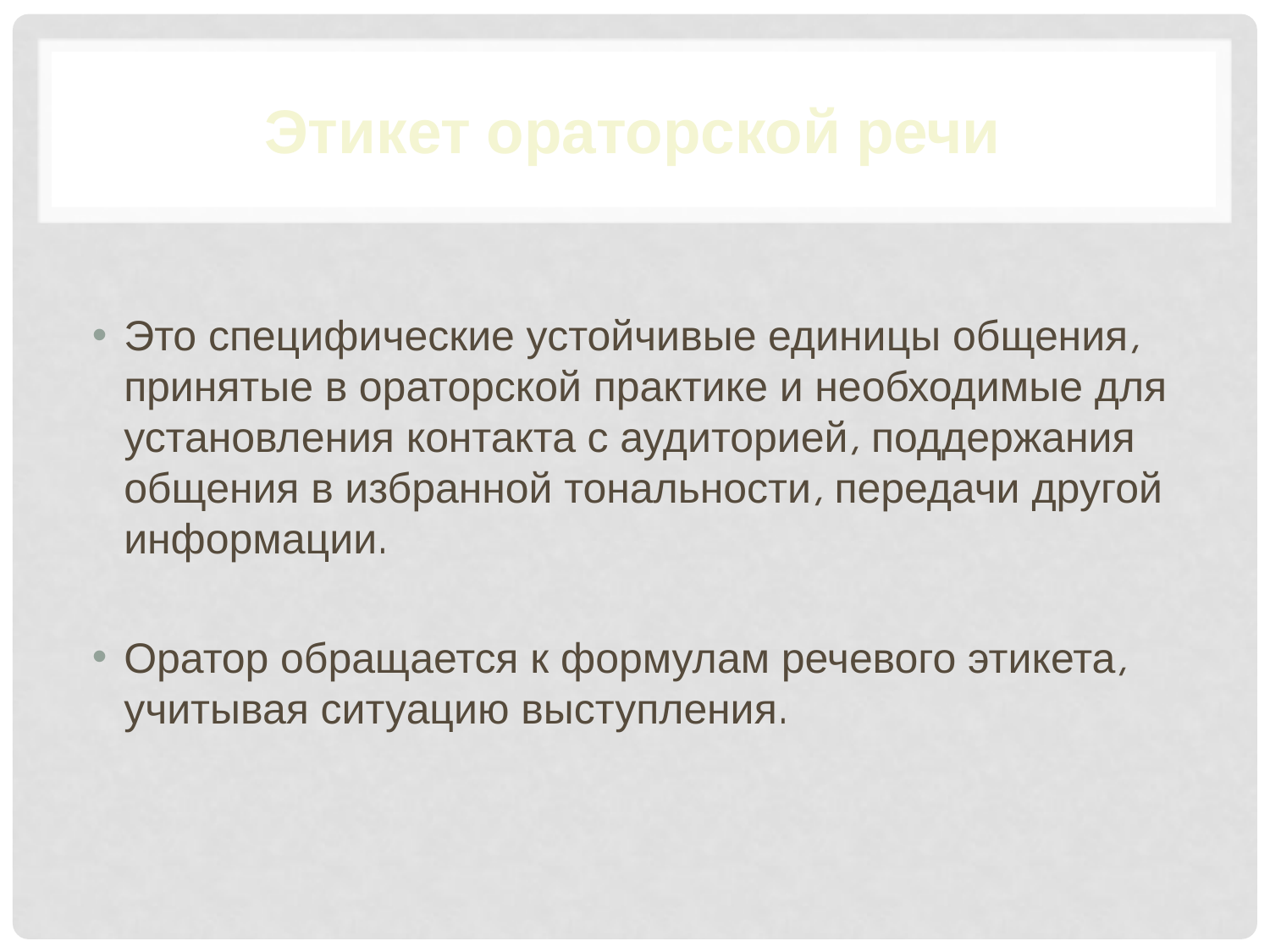

# Этикет ораторской речи

Это специфические устойчивые единицы общения, принятые в ораторской практике и необходимые для установления контакта с аудиторией, поддержания общения в избранной тональности, передачи другой информации.

Оратор обращается к формулам речевого этикета, учитывая ситуацию выступления.